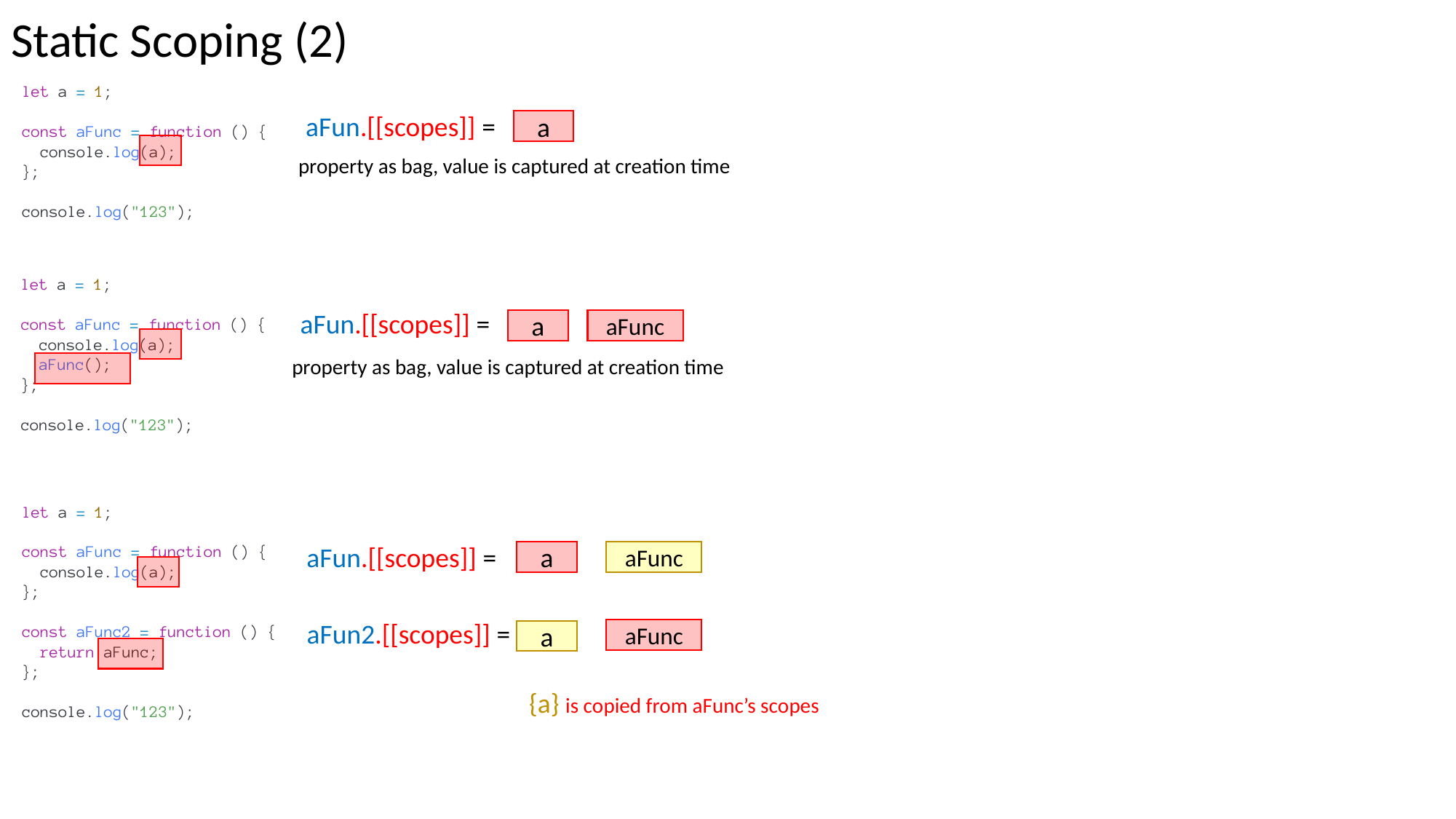

# Static Scoping (2)
let a = 1;
const aFunc = function () {
  console.log(a);
};
console.log("123");

aFun.[[scopes]] =
a

property as bag, value is captured at creation time
let a = 1;
const aFunc = function () {
  console.log(a);
  aFunc();
};
console.log("123");

aFun.[[scopes]] =
a
aFunc

property as bag, value is captured at creation time

let a = 1;
const aFunc = function () {
  console.log(a);
};
const aFunc2 = function () {
  return aFunc;
};
console.log("123");

aFun.[[scopes]] =
a
aFunc

aFun2.[[scopes]] =
aFunc
a

{a} is copied from aFunc’s scopes